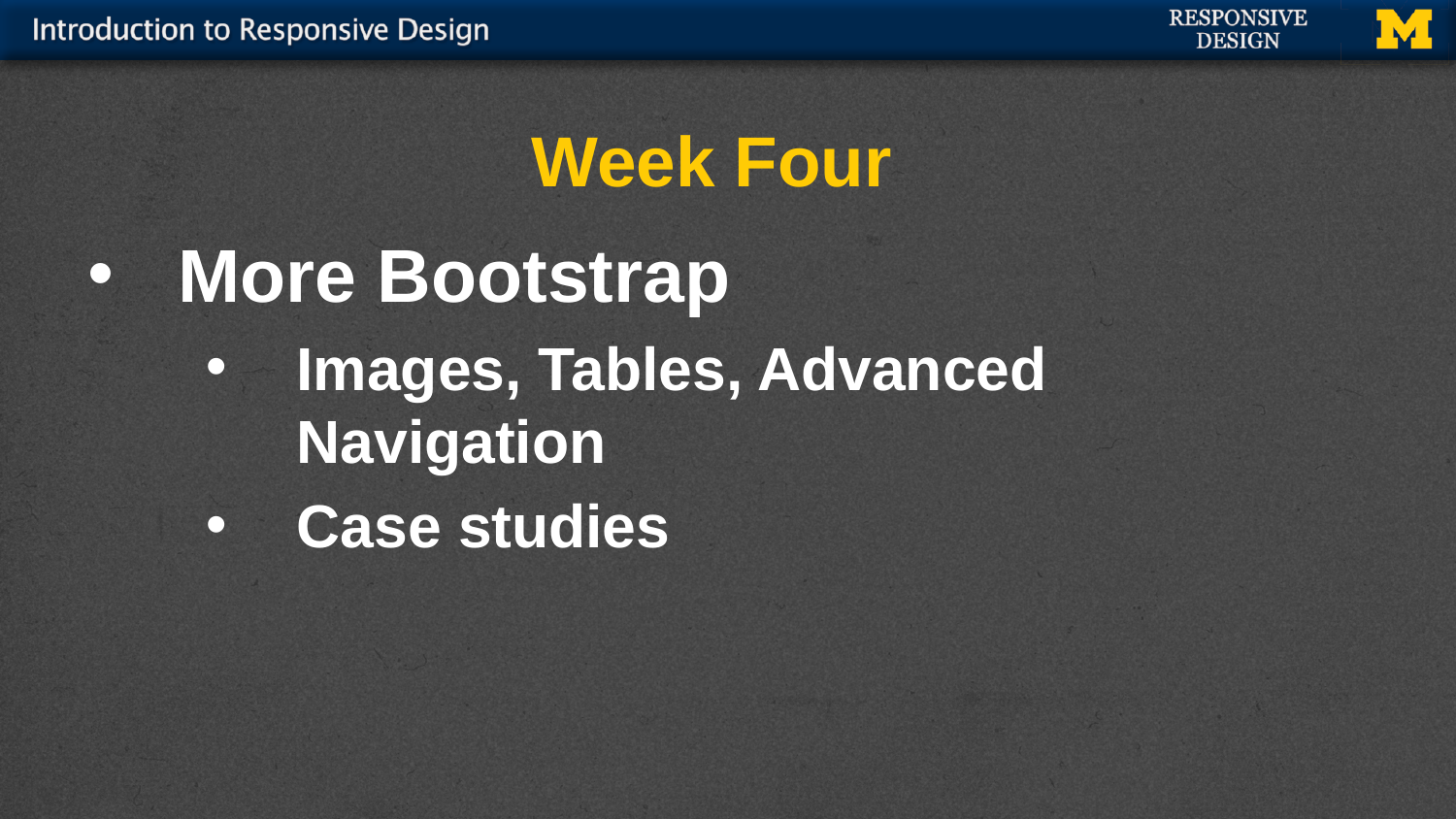

# Week Four
More Bootstrap
Images, Tables, Advanced Navigation
Case studies